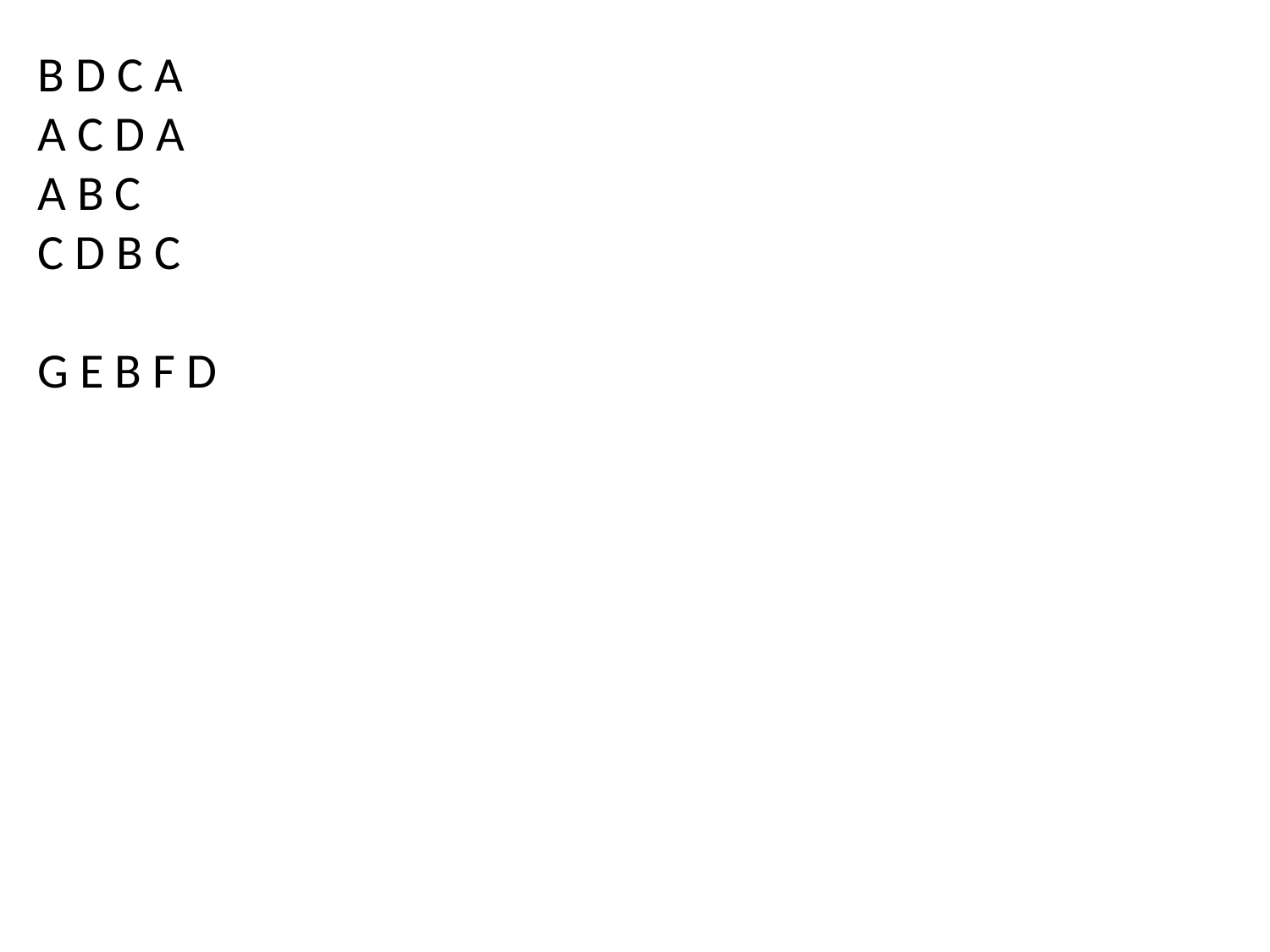

B D C A
A C D A
A B C
C D B C

G E B F D